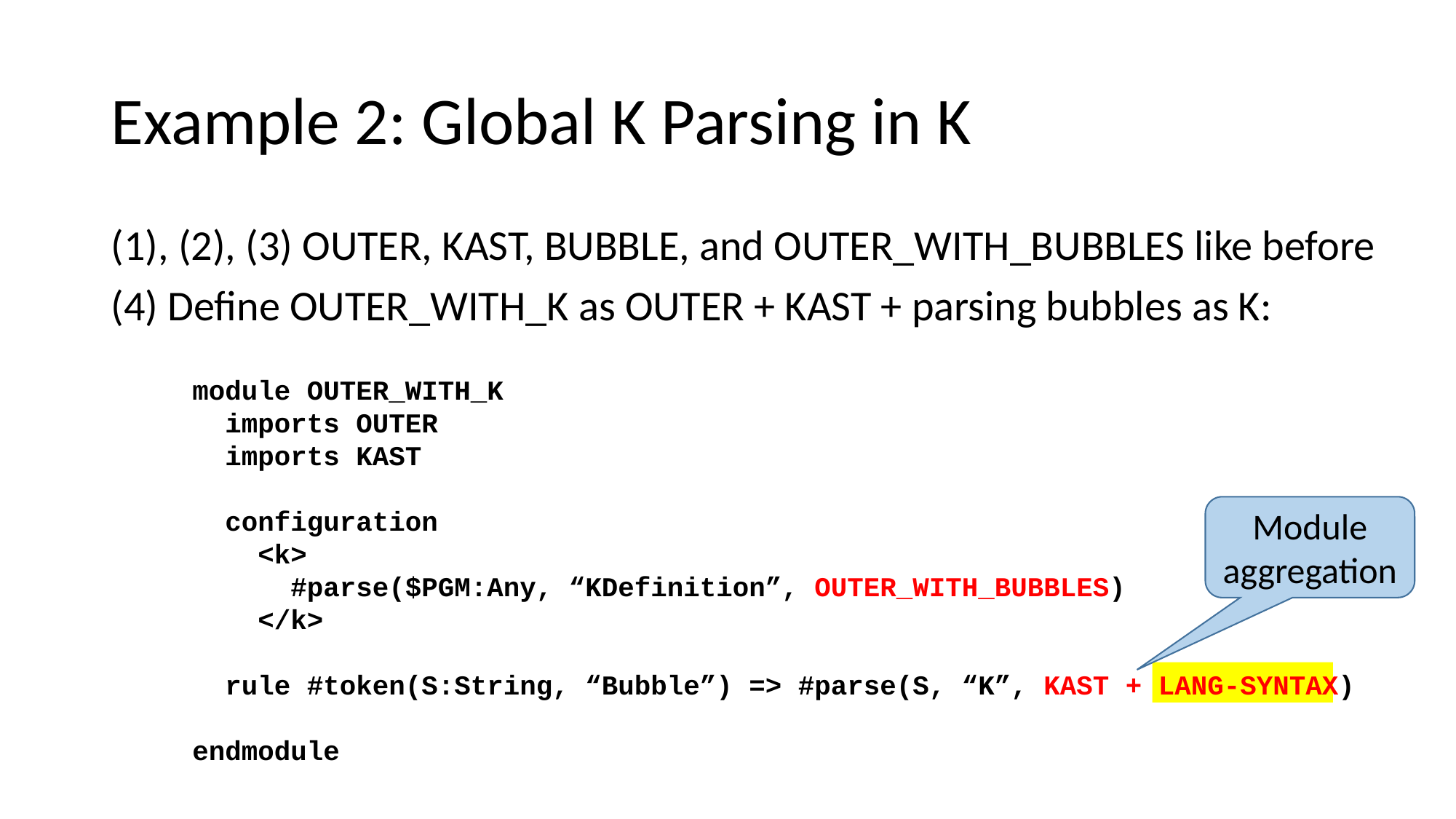

# Example 2: Global K Parsing in K
(1), (2), (3) OUTER, KAST, BUBBLE, and OUTER_WITH_BUBBLES like before
(4) Define OUTER_WITH_K as OUTER + KAST + parsing bubbles as K:

module OUTER_WITH_K
  imports OUTER
  imports KAST

  configuration
    <k>
      #parse($PGM:Any, “KDefinition”, OUTER_WITH_BUBBLES)
    </k>

  rule #token(S:String, “Bubble”) => #parse(S, “K”, KAST + LANG-SYNTAX)

endmodule
Module aggregation